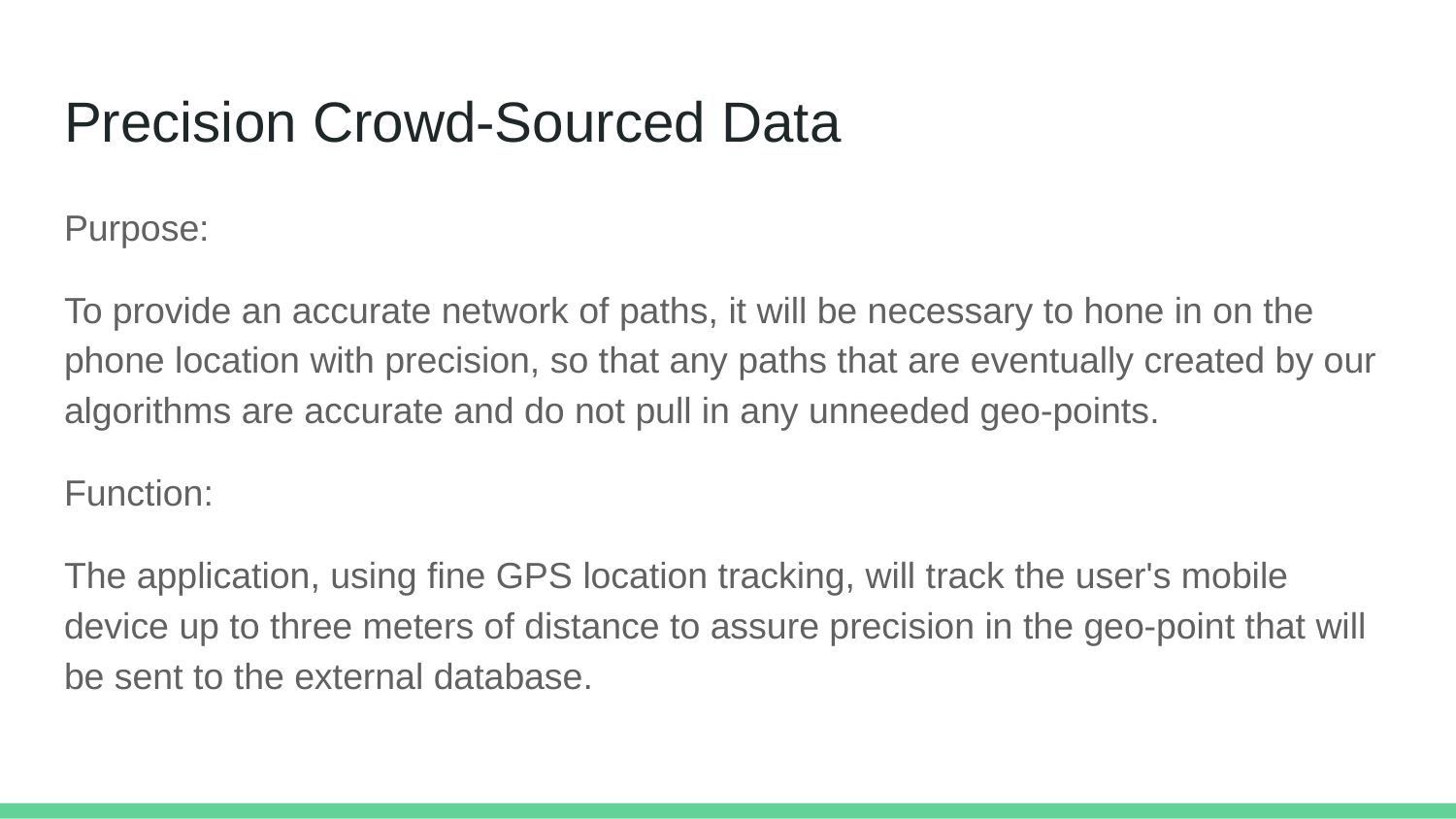

# Precision Crowd-Sourced Data
Purpose:
To provide an accurate network of paths, it will be necessary to hone in on the phone location with precision, so that any paths that are eventually created by our algorithms are accurate and do not pull in any unneeded geo-points.
Function:
The application, using fine GPS location tracking, will track the user's mobile device up to three meters of distance to assure precision in the geo-point that will be sent to the external database.